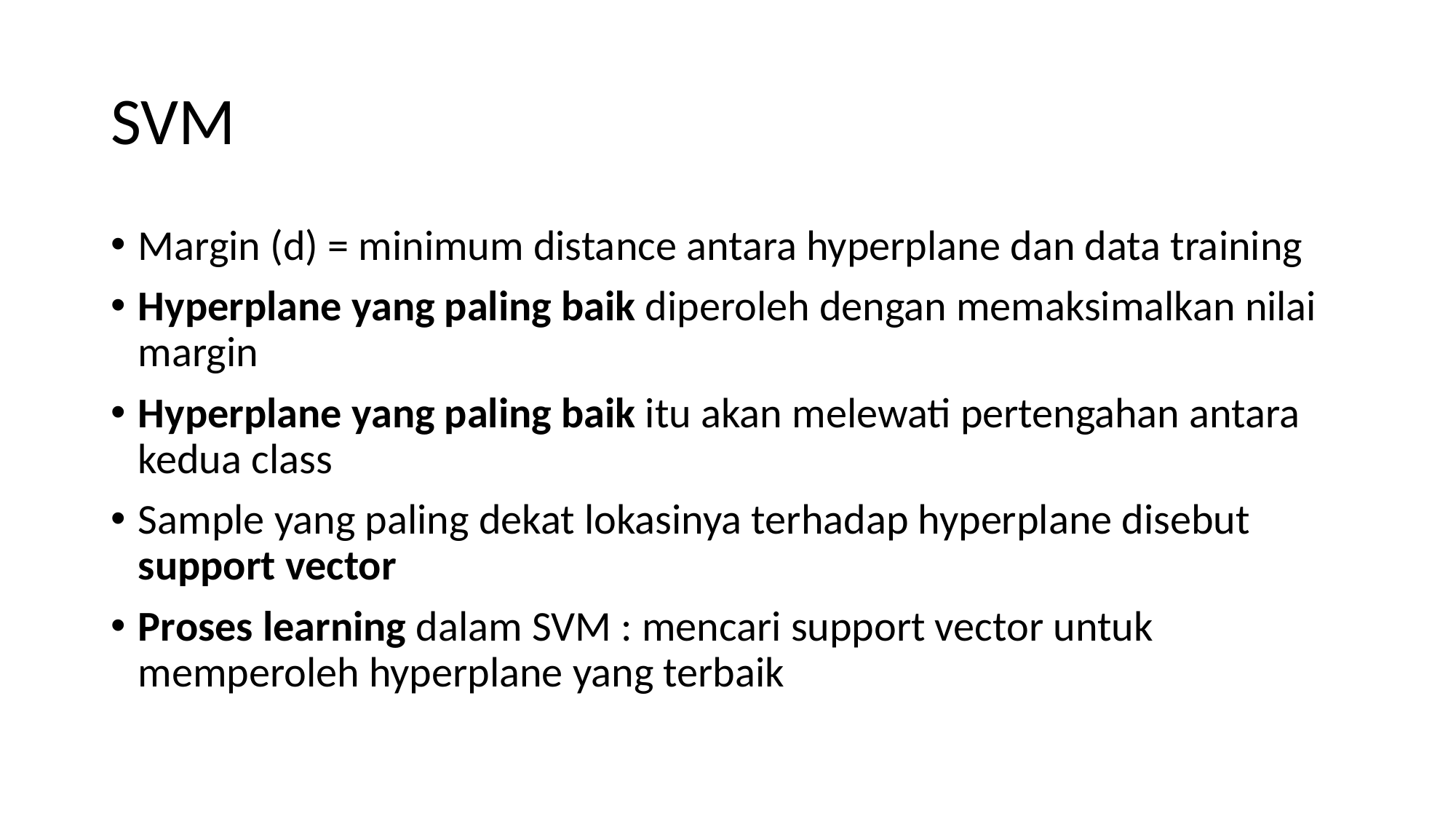

# SVM
Margin (d) = minimum distance antara hyperplane dan data training
Hyperplane yang paling baik diperoleh dengan memaksimalkan nilai margin
Hyperplane yang paling baik itu akan melewati pertengahan antara kedua class
Sample yang paling dekat lokasinya terhadap hyperplane disebut support vector
Proses learning dalam SVM : mencari support vector untuk memperoleh hyperplane yang terbaik